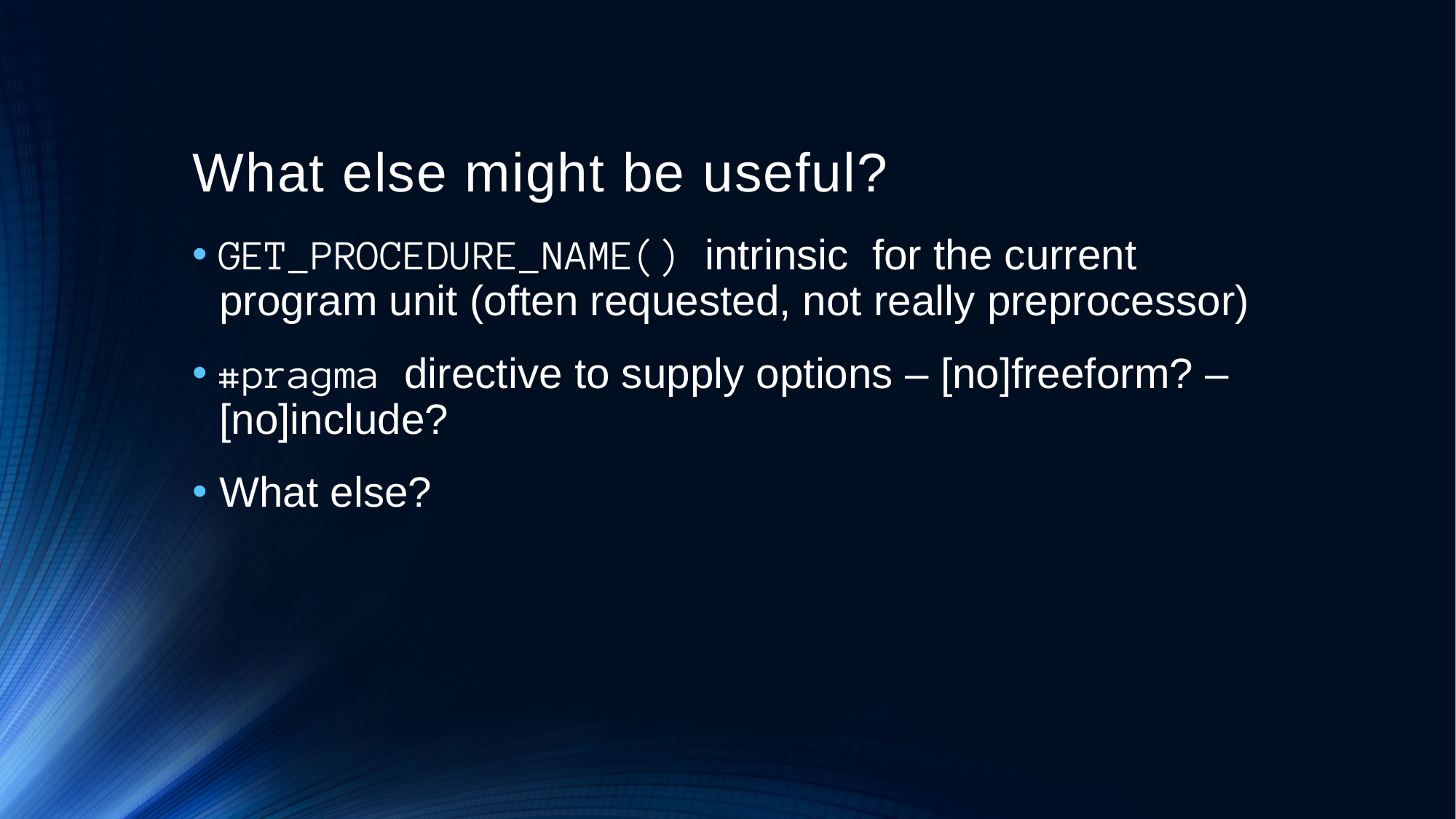

# What else might be useful?
GET_PROCEDURE_NAME() intrinsic for the current program unit (often requested, not really preprocessor)
#pragma directive to supply options – [no]freeform? –[no]include?
What else?